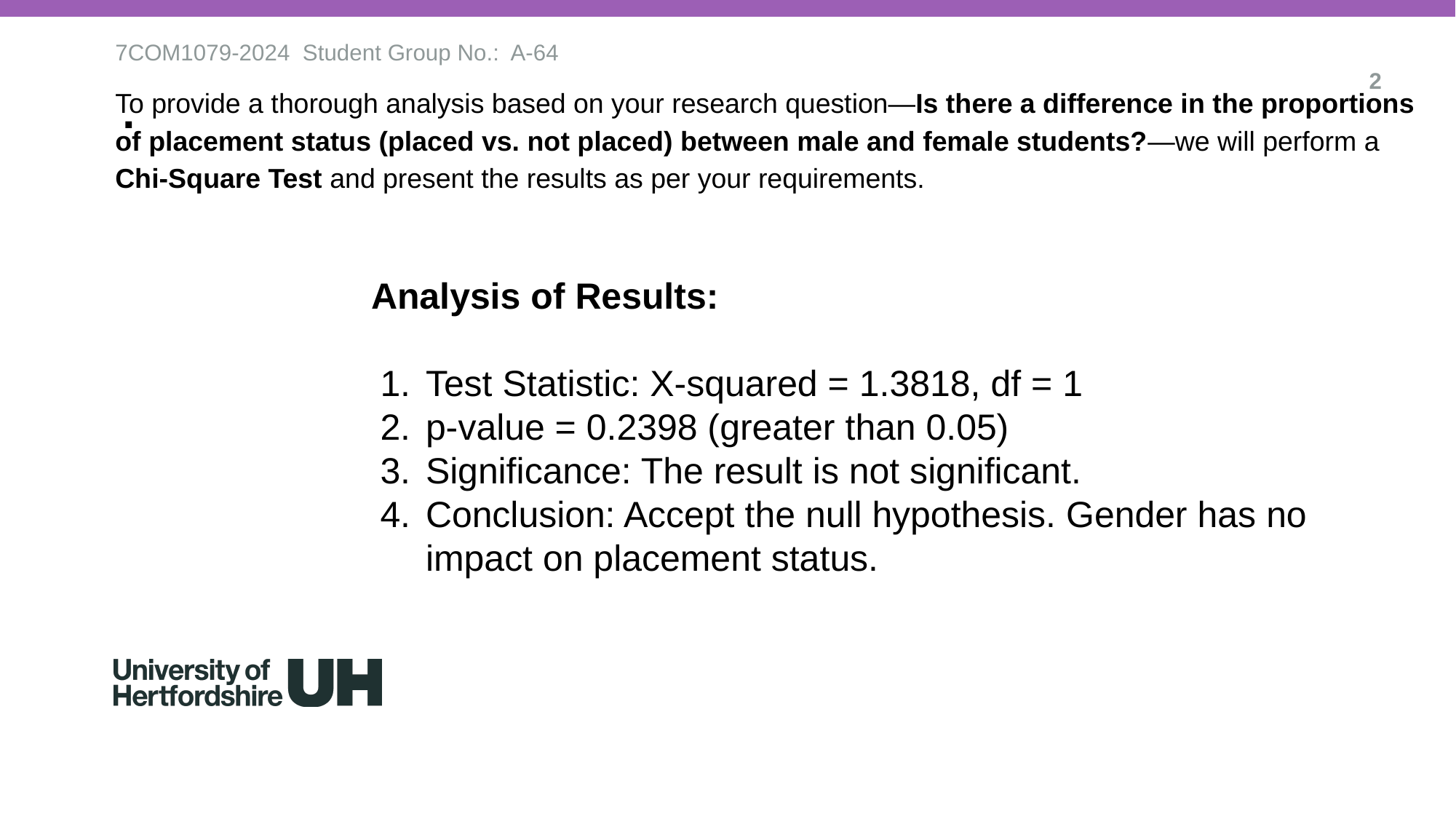

7COM1079-2024  Student Group No.:  A-64
2
# To provide a thorough analysis based on your research question—Is there a difference in the proportions of placement status (placed vs. not placed) between male and female students?—we will perform a Chi-Square Test and present the results as per your requirements.

.
Analysis of Results:

Test Statistic: X-squared = 1.3818, df = 1
p-value = 0.2398 (greater than 0.05)
Significance: The result is not significant.
Conclusion: Accept the null hypothesis. Gender has no impact on placement status.

.